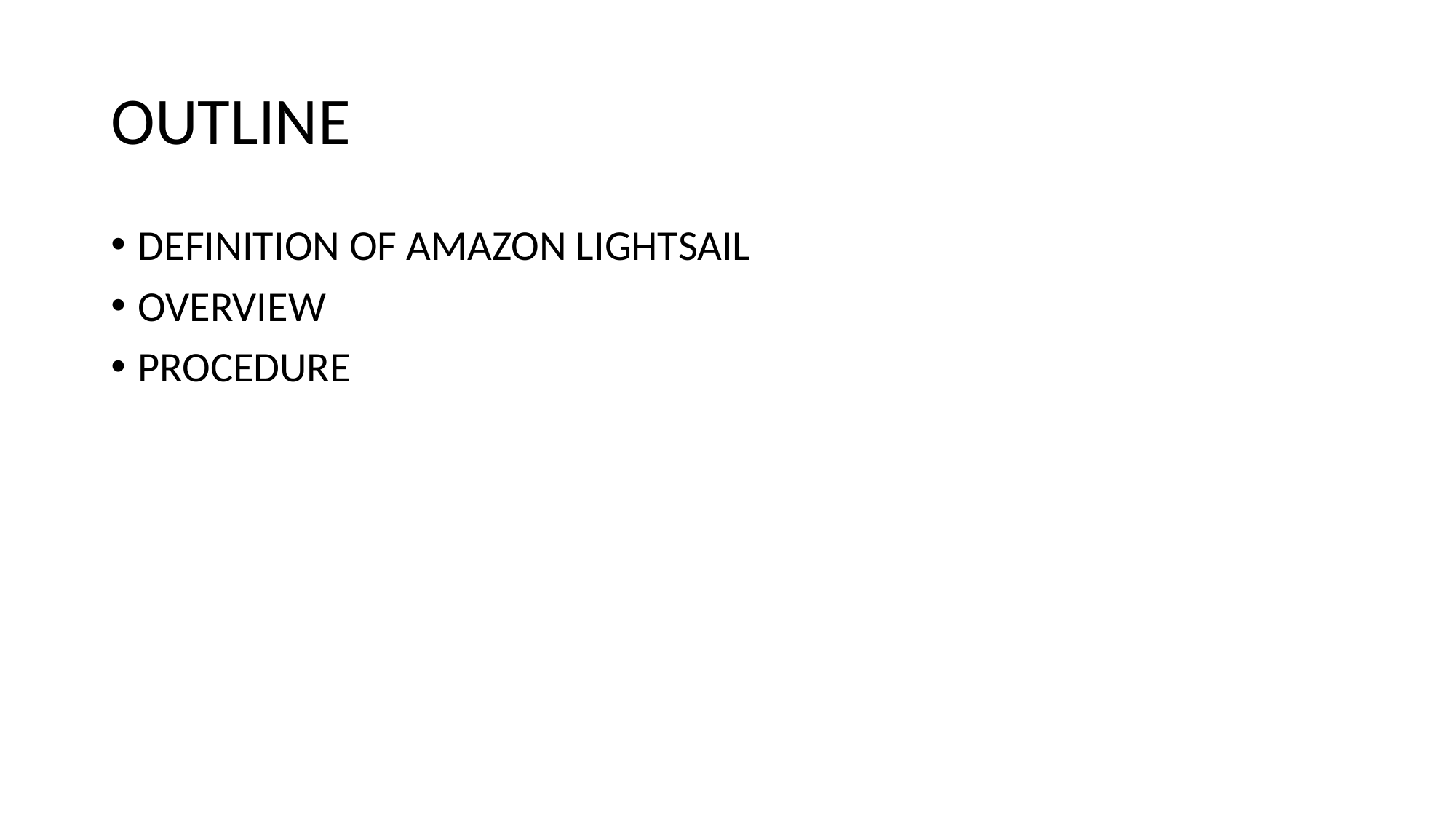

# OUTLINE
DEFINITION OF AMAZON LIGHTSAIL
OVERVIEW
PROCEDURE